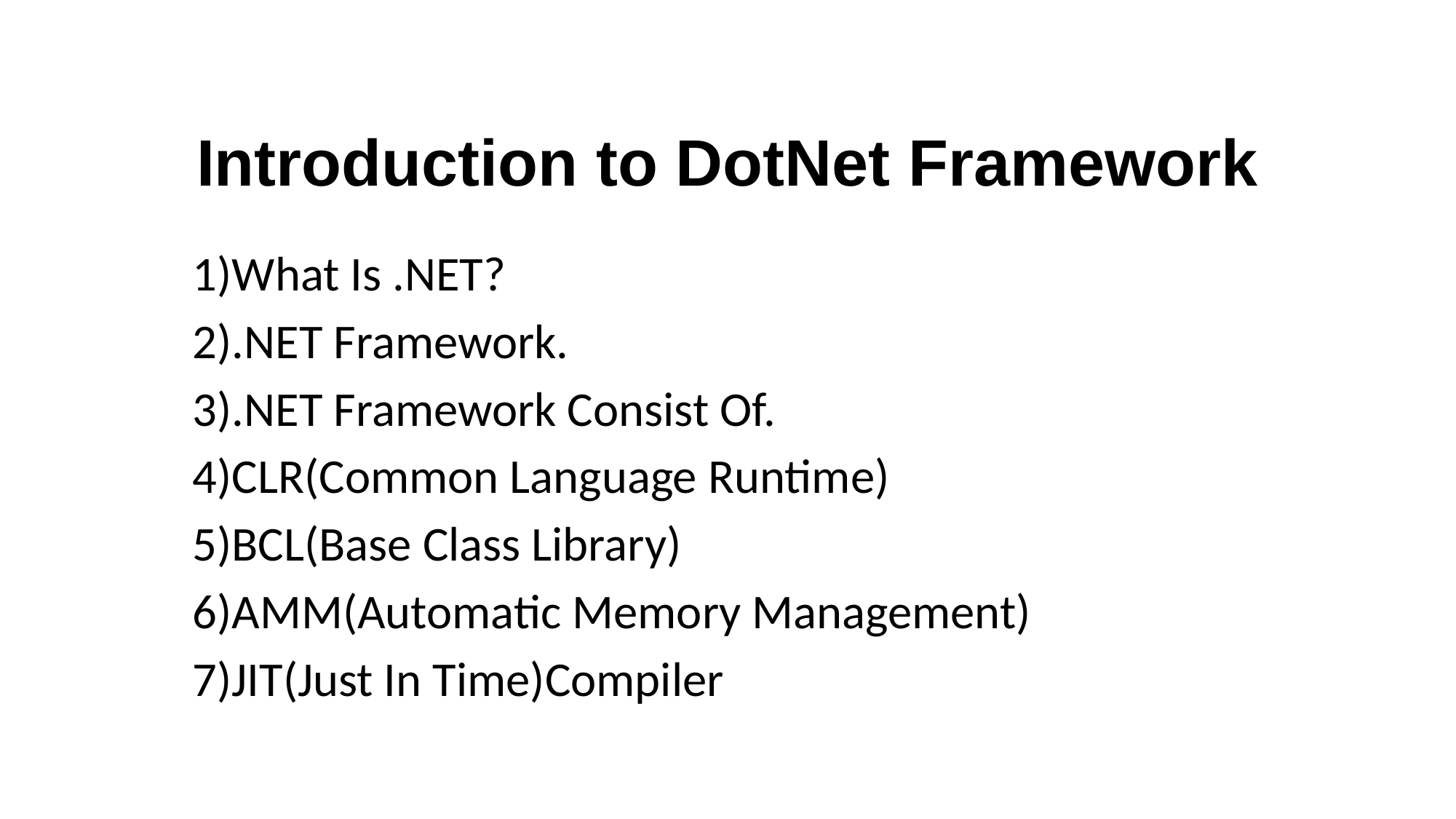

Introduction to DotNet Framework
1)What Is .NET?
2).NET Framework.
3).NET Framework Consist Of.
4)CLR(Common Language Runtime)
5)BCL(Base Class Library)
6)AMM(Automatic Memory Management)
7)JIT(Just In Time)Compiler